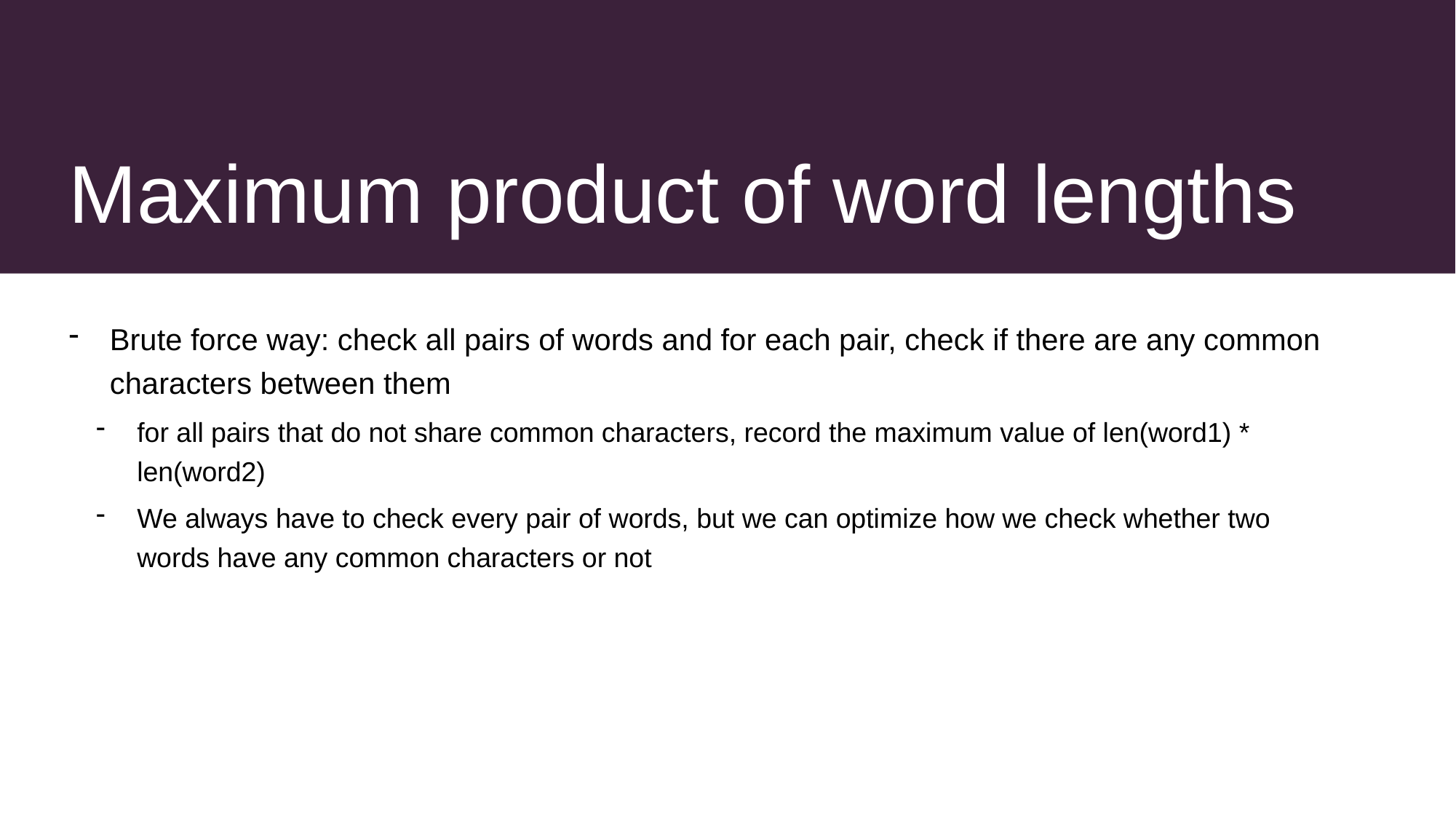

# Maximum product of word lengths
Brute force way: check all pairs of words and for each pair, check if there are any common characters between them
for all pairs that do not share common characters, record the maximum value of len(word1) * len(word2)
We always have to check every pair of words, but we can optimize how we check whether two words have any common characters or not